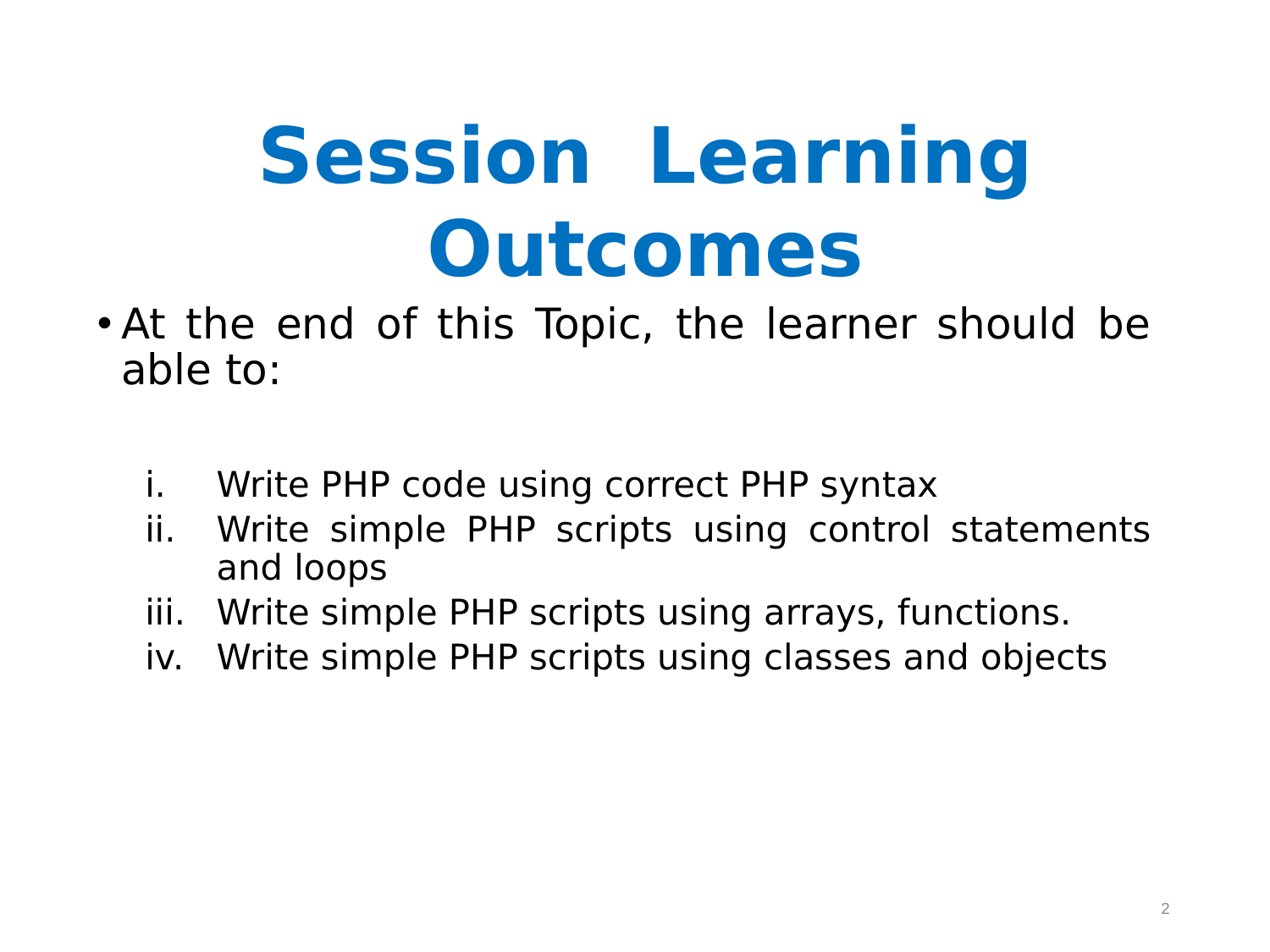

Session  Learning Outcomes
At the end of this Topic, the learner should be able to:

Write PHP code using correct PHP syntax
Write simple PHP scripts using control statements and loops
Write simple PHP scripts using arrays, functions.
Write simple PHP scripts using classes and objects
2